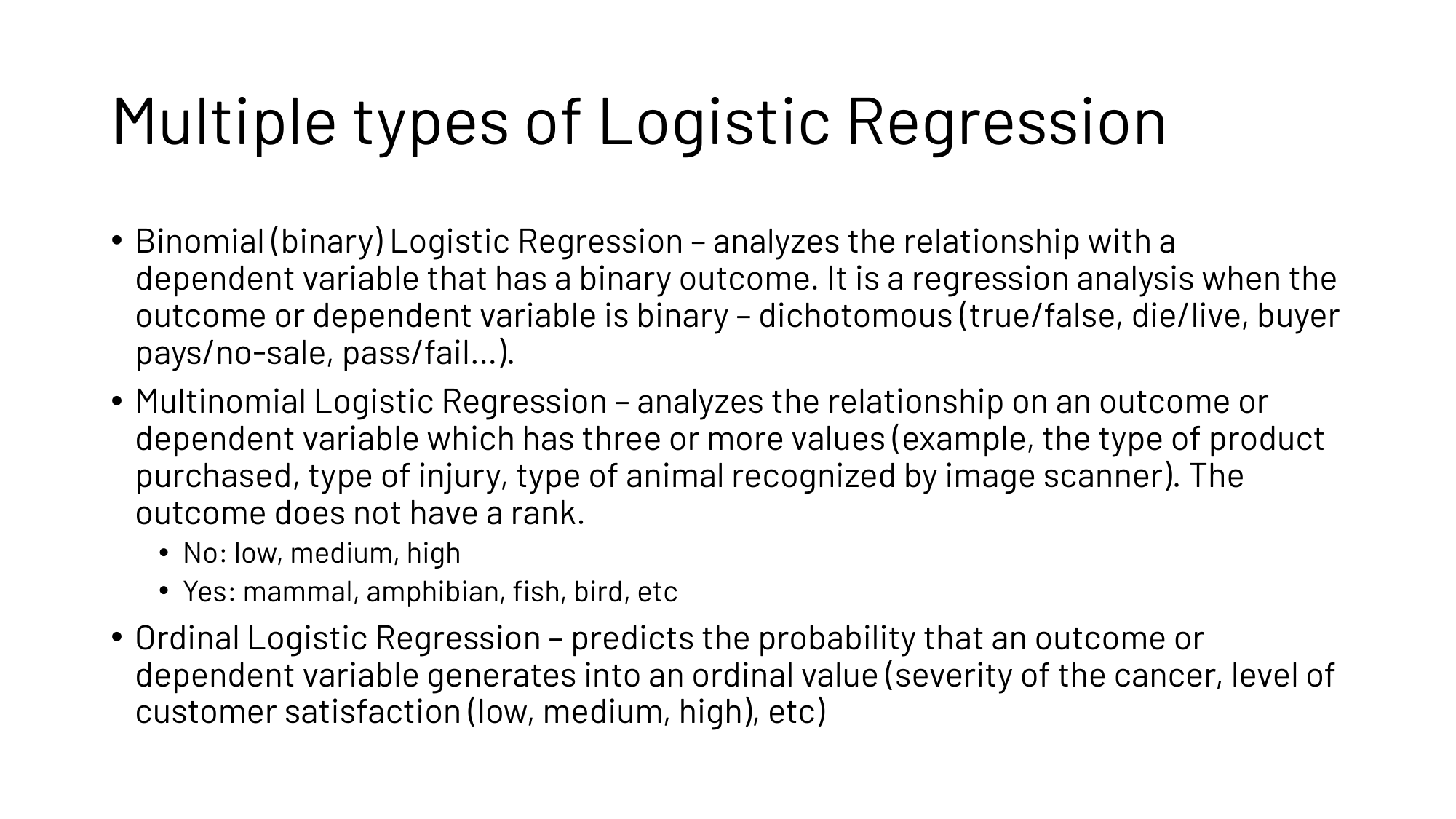

# Multiple types of Logistic Regression
Binomial (binary) Logistic Regression – analyzes the relationship with a dependent variable that has a binary outcome. It is a regression analysis when the outcome or dependent variable is binary – dichotomous (true/false, die/live, buyer pays/no-sale, pass/fail…).
Multinomial Logistic Regression – analyzes the relationship on an outcome or dependent variable which has three or more values (example, the type of product purchased, type of injury, type of animal recognized by image scanner). The outcome does not have a rank.
No: low, medium, high
Yes: mammal, amphibian, fish, bird, etc
Ordinal Logistic Regression – predicts the probability that an outcome or dependent variable generates into an ordinal value (severity of the cancer, level of customer satisfaction (low, medium, high), etc)